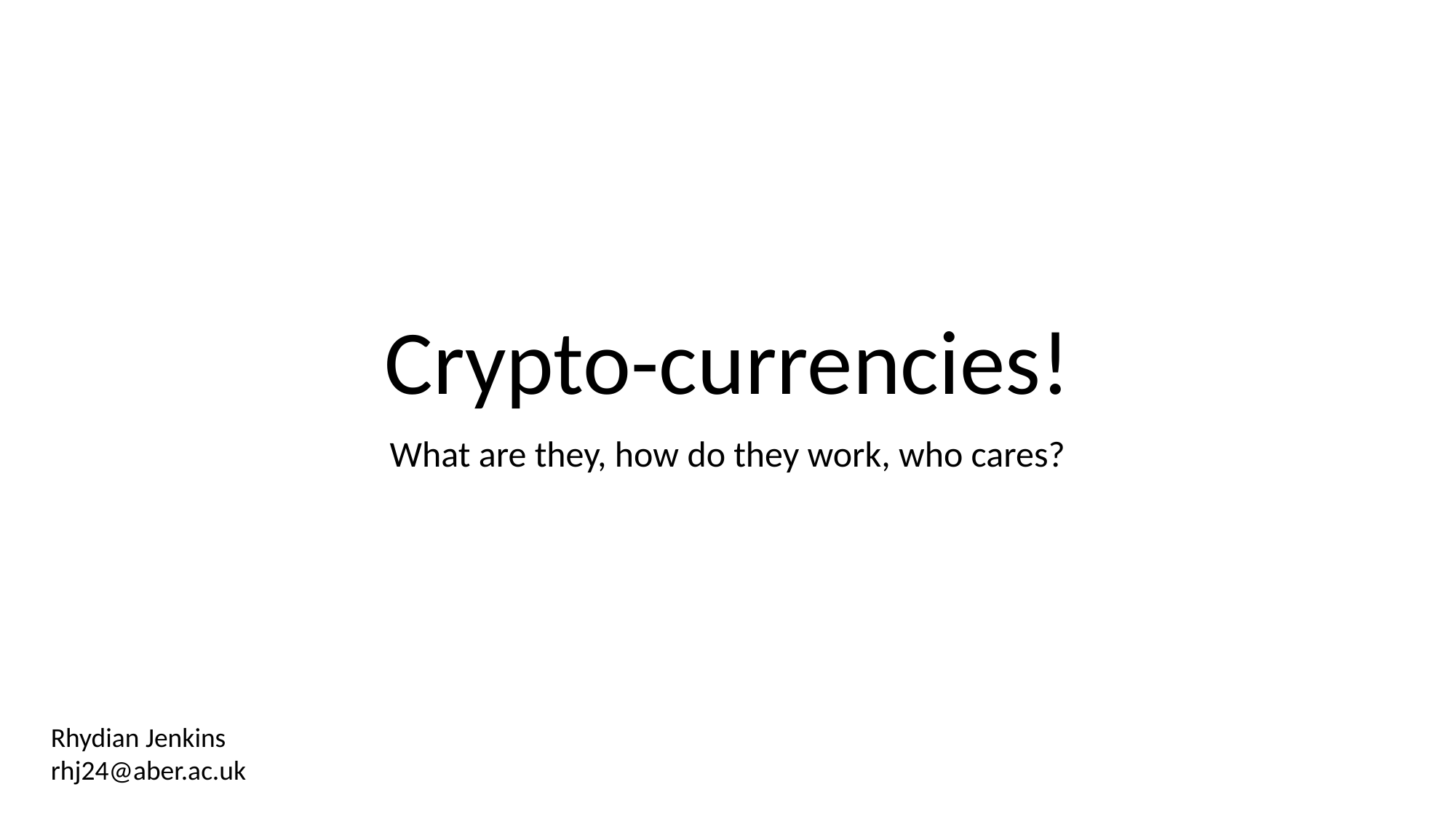

# Crypto-currencies!
What are they, how do they work, who cares?
Rhydian Jenkins
rhj24@aber.ac.uk